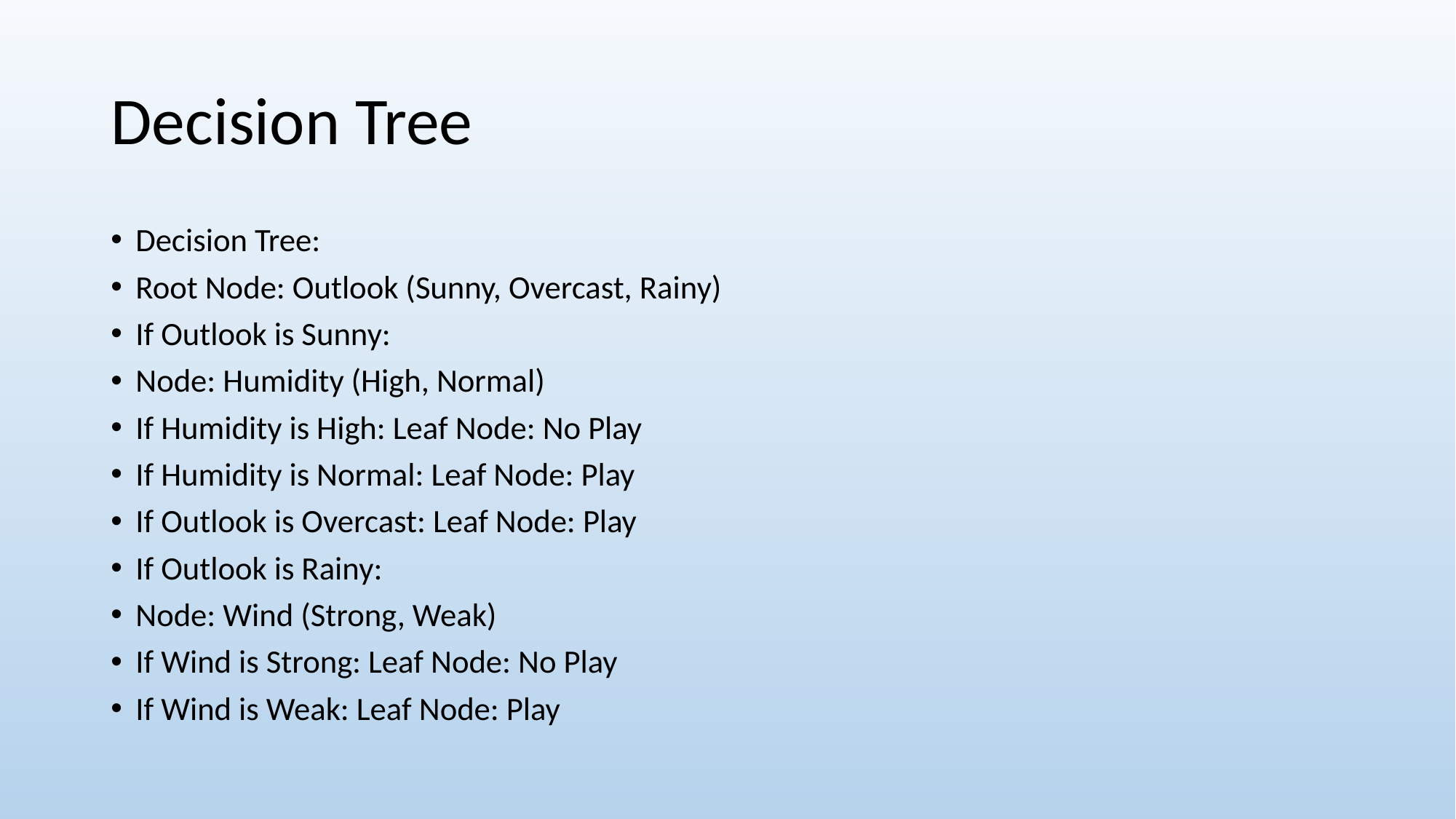

# Decision Tree
Decision Tree:
Root Node: Outlook (Sunny, Overcast, Rainy)
If Outlook is Sunny:
Node: Humidity (High, Normal)
If Humidity is High: Leaf Node: No Play
If Humidity is Normal: Leaf Node: Play
If Outlook is Overcast: Leaf Node: Play
If Outlook is Rainy:
Node: Wind (Strong, Weak)
If Wind is Strong: Leaf Node: No Play
If Wind is Weak: Leaf Node: Play